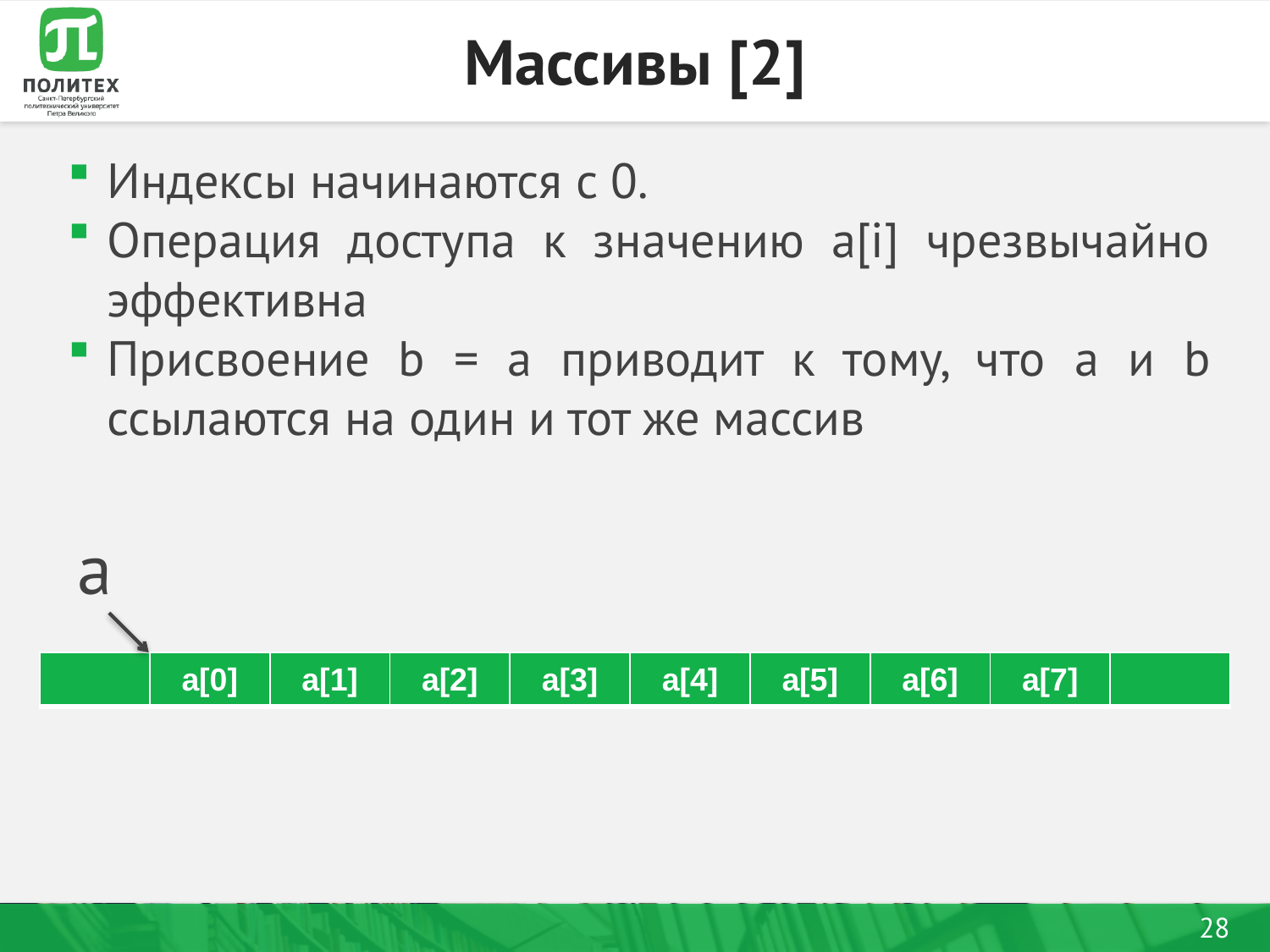

# Массивы [2]
Индексы начинаются с 0.
Операция доступа к значению a[i] чрезвычайно эффективна
Присвоение b = a приводит к тому, что a и b ссылаются на один и тот же массив
a
|  | a[0] | a[1] | a[2] | a[3] | a[4] | a[5] | a[6] | a[7] |  |
| --- | --- | --- | --- | --- | --- | --- | --- | --- | --- |